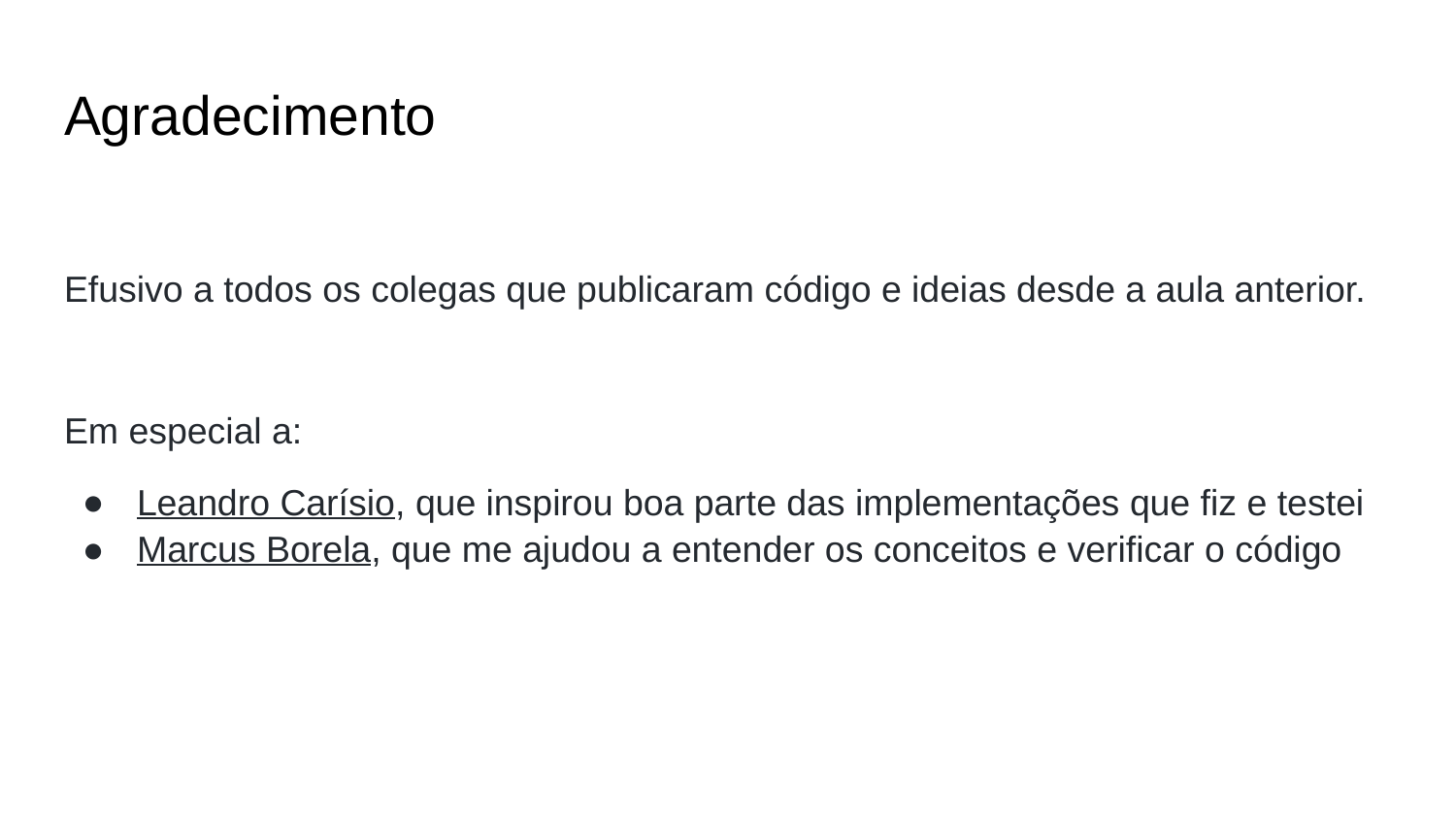

# Agradecimento

Efusivo a todos os colegas que publicaram código e ideias desde a aula anterior.

Em especial a:
Leandro Carísio, que inspirou boa parte das implementações que fiz e testei
Marcus Borela, que me ajudou a entender os conceitos e verificar o código